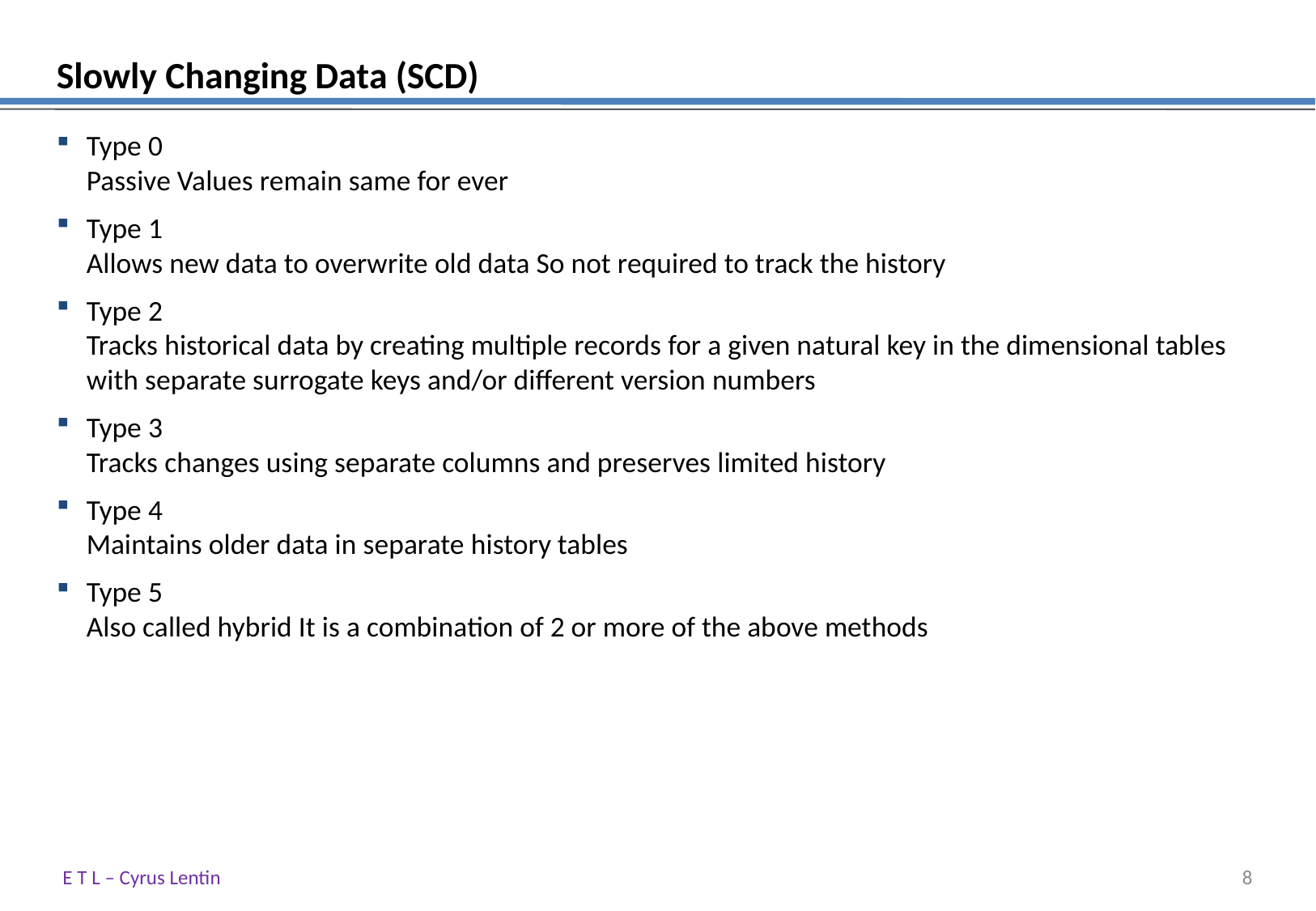

# Slowly Changing Data (SCD)
Type 0
Passive Values remain same for ever
Type 1
Allows new data to overwrite old data So not required to track the history
Type 2
Tracks historical data by creating multiple records for a given natural key in the dimensional tables with separate surrogate keys and/or different version numbers
Type 3
Tracks changes using separate columns and preserves limited history
Type 4
Maintains older data in separate history tables
Type 5
Also called hybrid It is a combination of 2 or more of the above methods

E T L – Cyrus Lentin
8